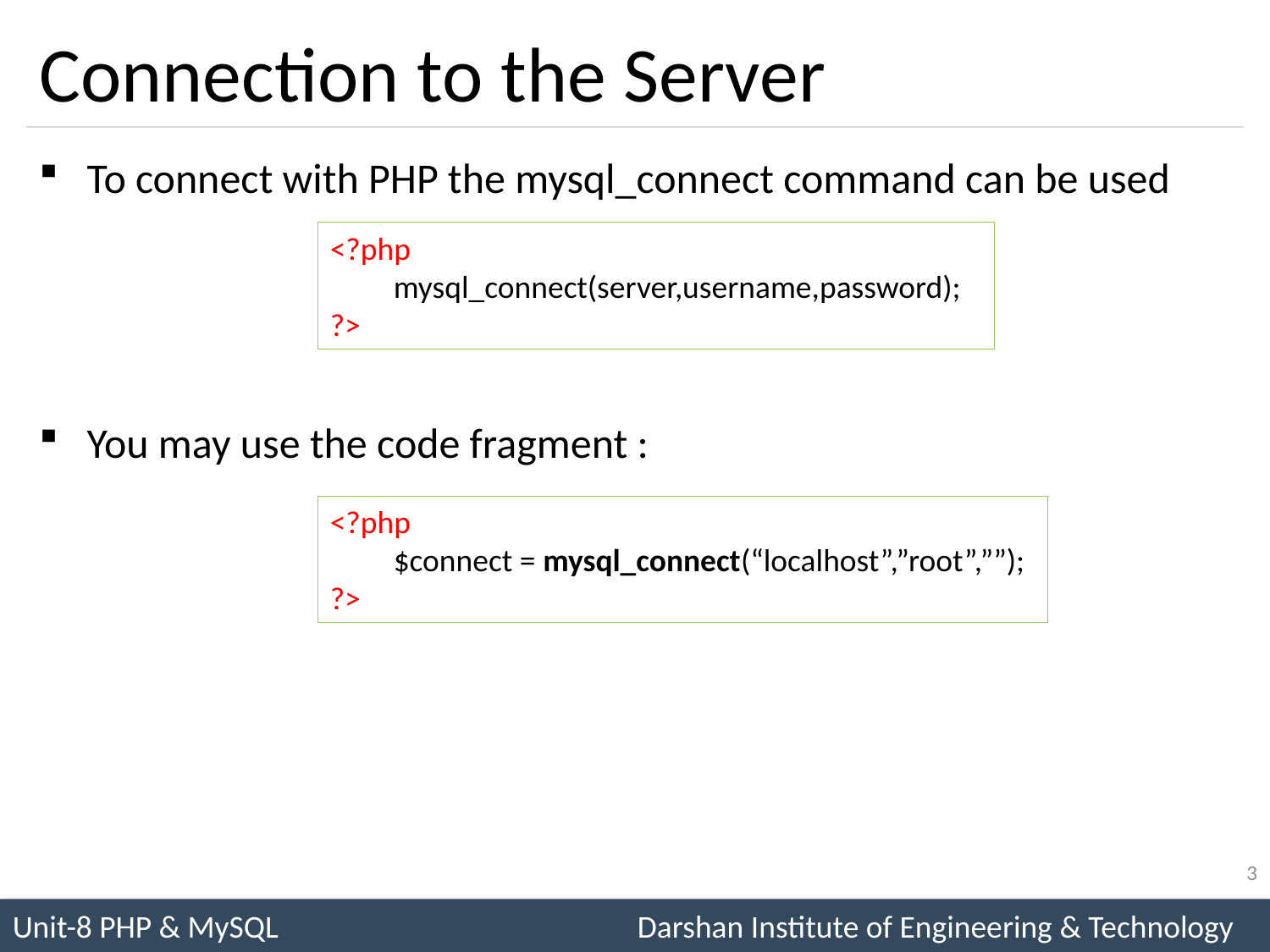

# Connection to the Server
To connect with PHP the mysql_connect command can be used

You may use the code fragment :

<?php
mysql_connect(server,username,password);
?>
<?php
$connect = mysql_connect(“localhost”,”root”,””);
?>
3